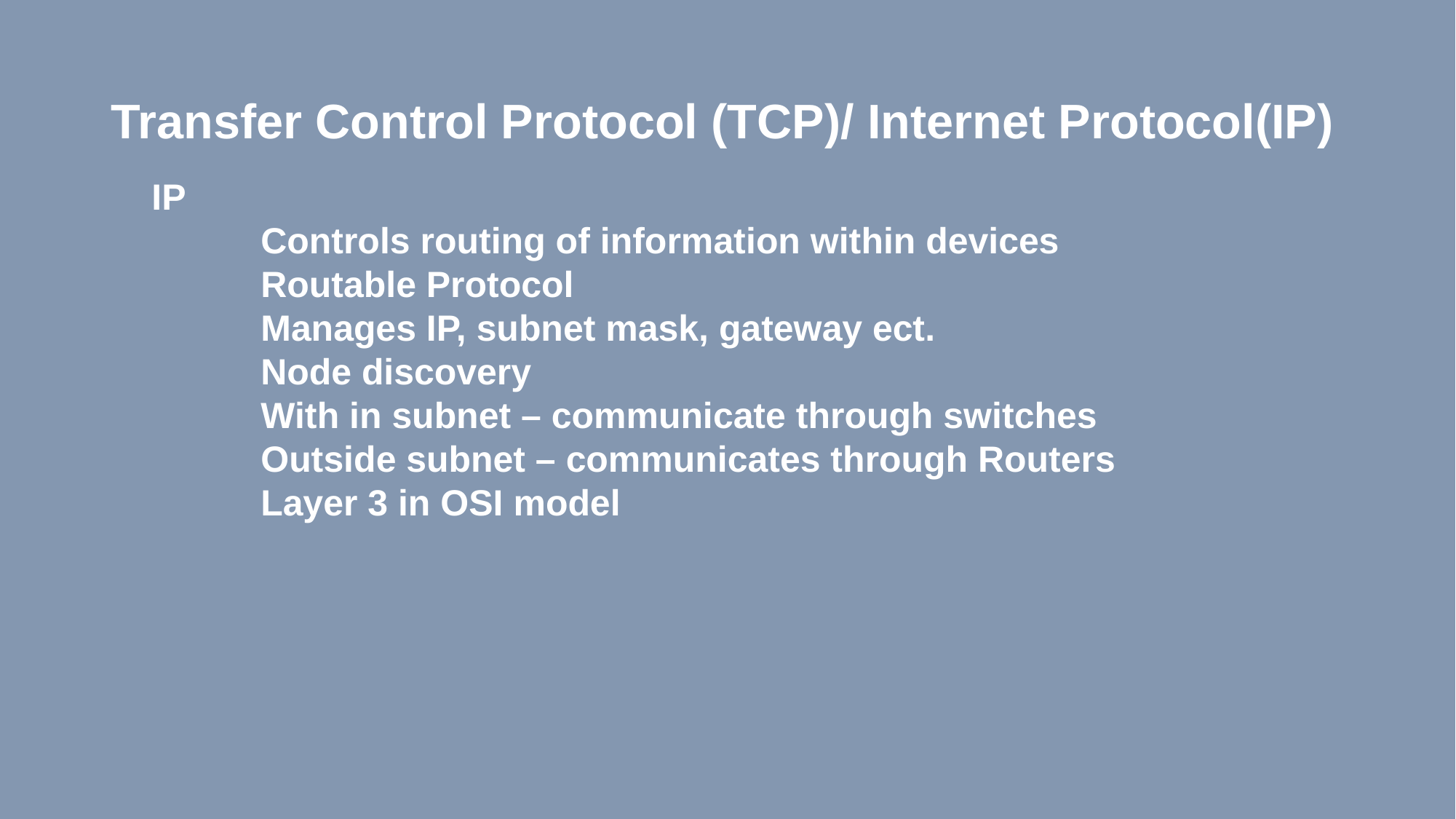

# Transfer Control Protocol (TCP)/ Internet Protocol(IP)
IP
	Controls routing of information within devices
	Routable Protocol
	Manages IP, subnet mask, gateway ect.
	Node discovery
	With in subnet – communicate through switches
	Outside subnet – communicates through Routers
	Layer 3 in OSI model